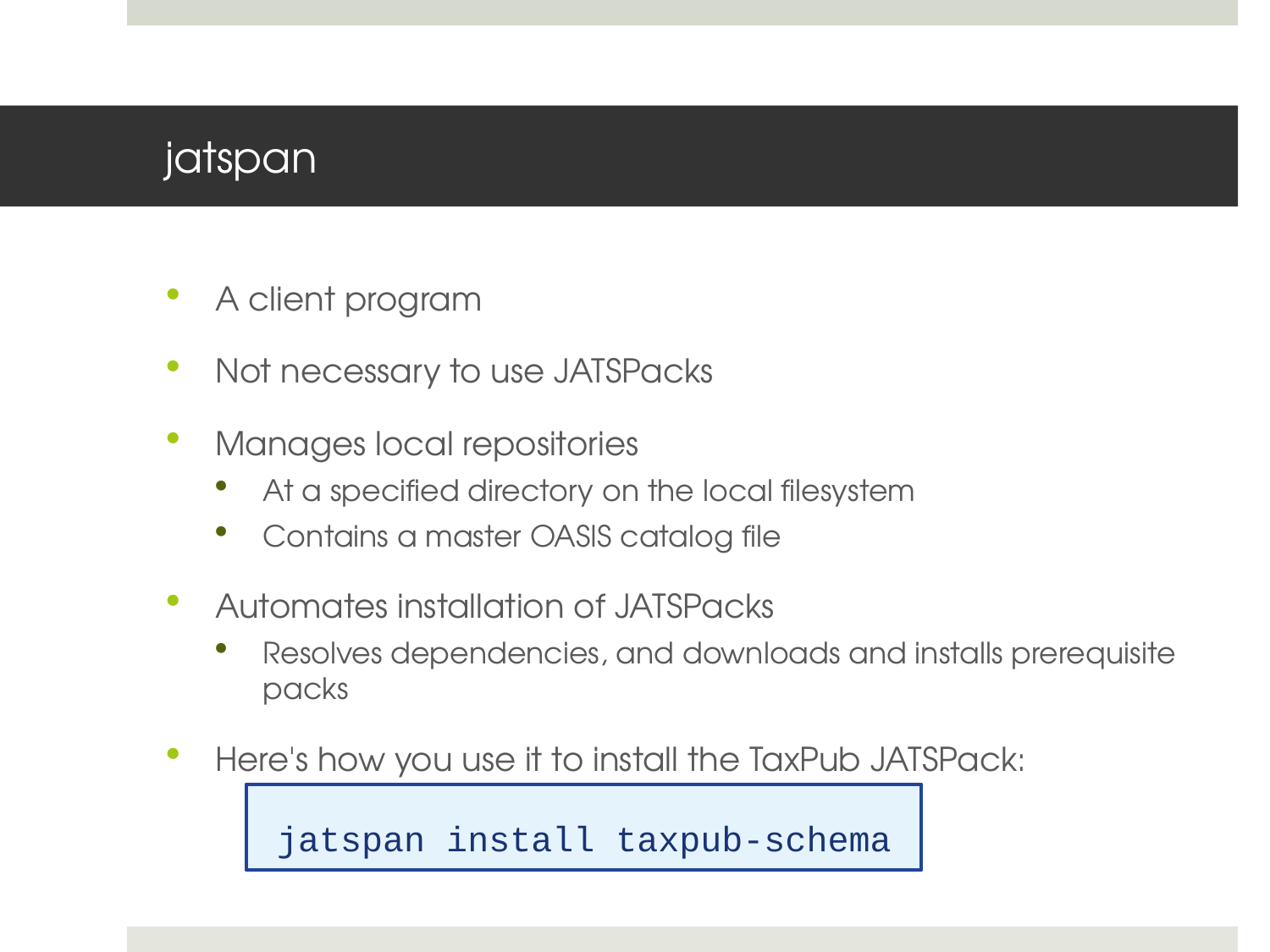

# jatspan
A client program
Not necessary to use JATSPacks
Manages local repositories
At a specified directory on the local filesystem
Contains a master OASIS catalog file
Automates installation of JATSPacks
Resolves dependencies, and downloads and installs prerequisite packs
Here's how you use it to install the TaxPub JATSPack:

jatspan install taxpub-schema